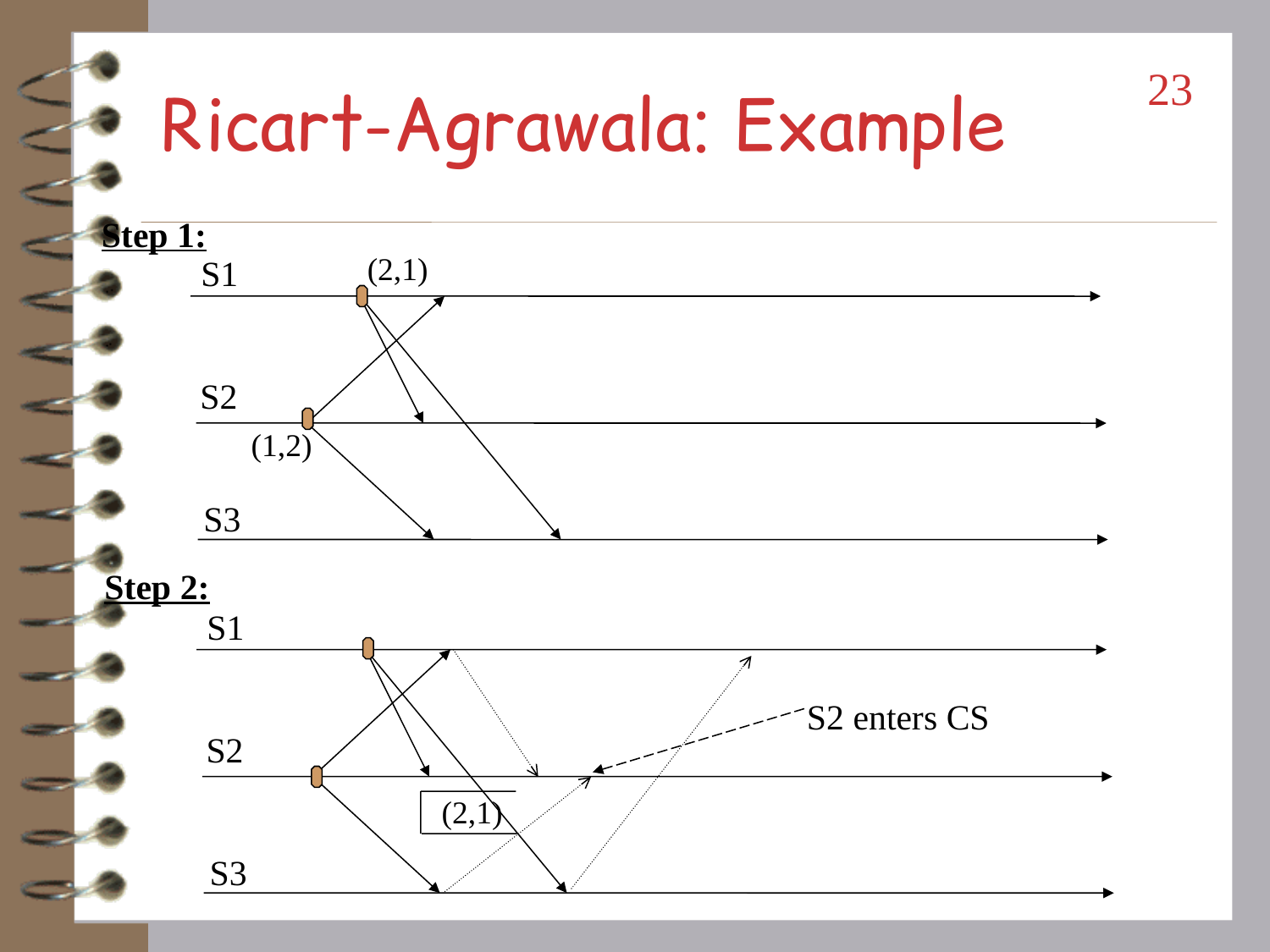

# Ricart-Agrawala: Example
23
Step 1:
(2,1)
S1

S2

(1,2)

S3

Step 2:
S1

S2 enters CS

S2

(2,1)

S3